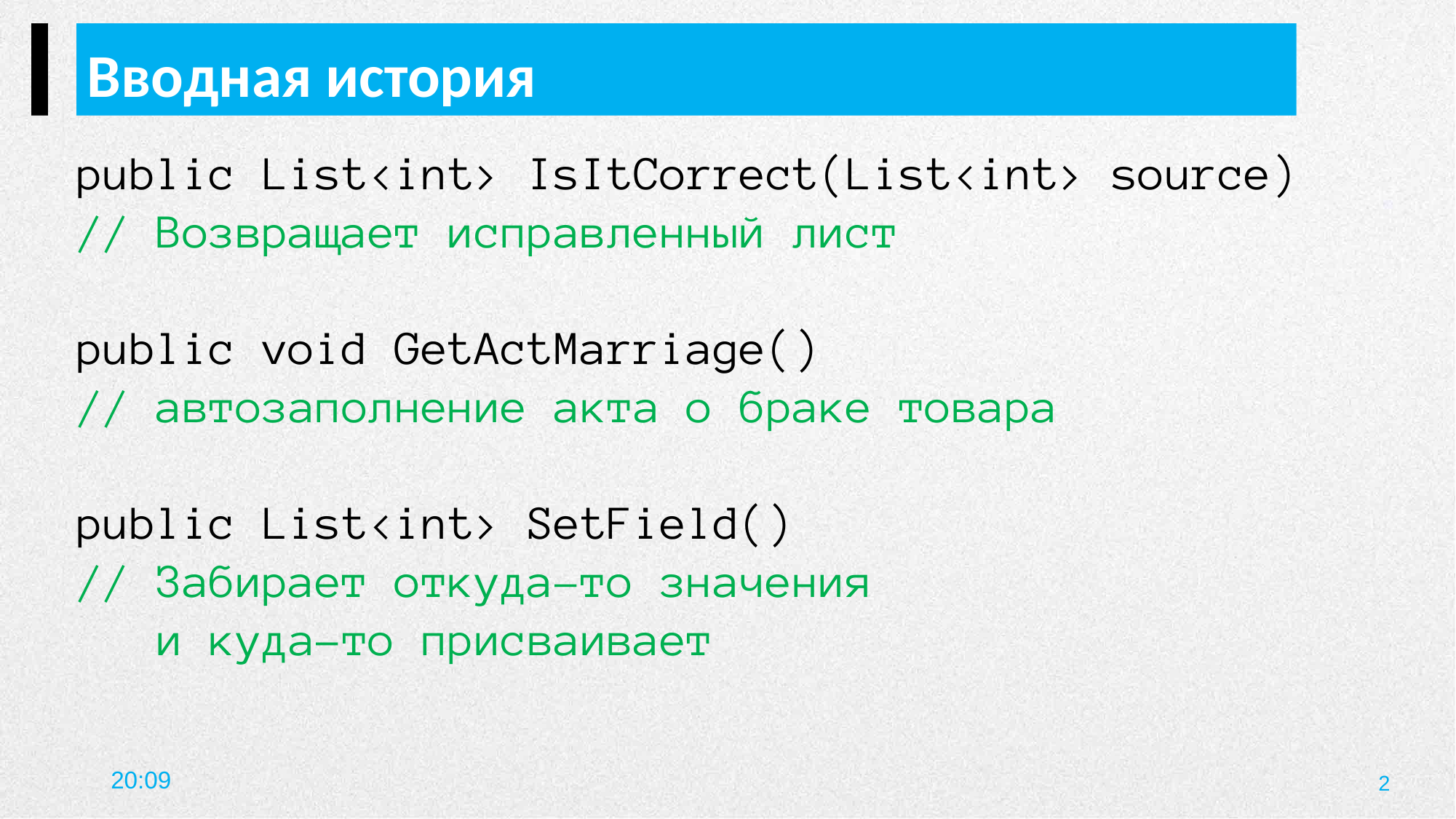

Вводная история
public List<int> IsItCorrect(List<int> source)
// Возвращает исправленный лист

public void GetActMarriage()
// автозаполнение акта о браке товара

public List<int> SetField()
// Забирает откуда–то значения
   и куда-то присваивает

2
20:09